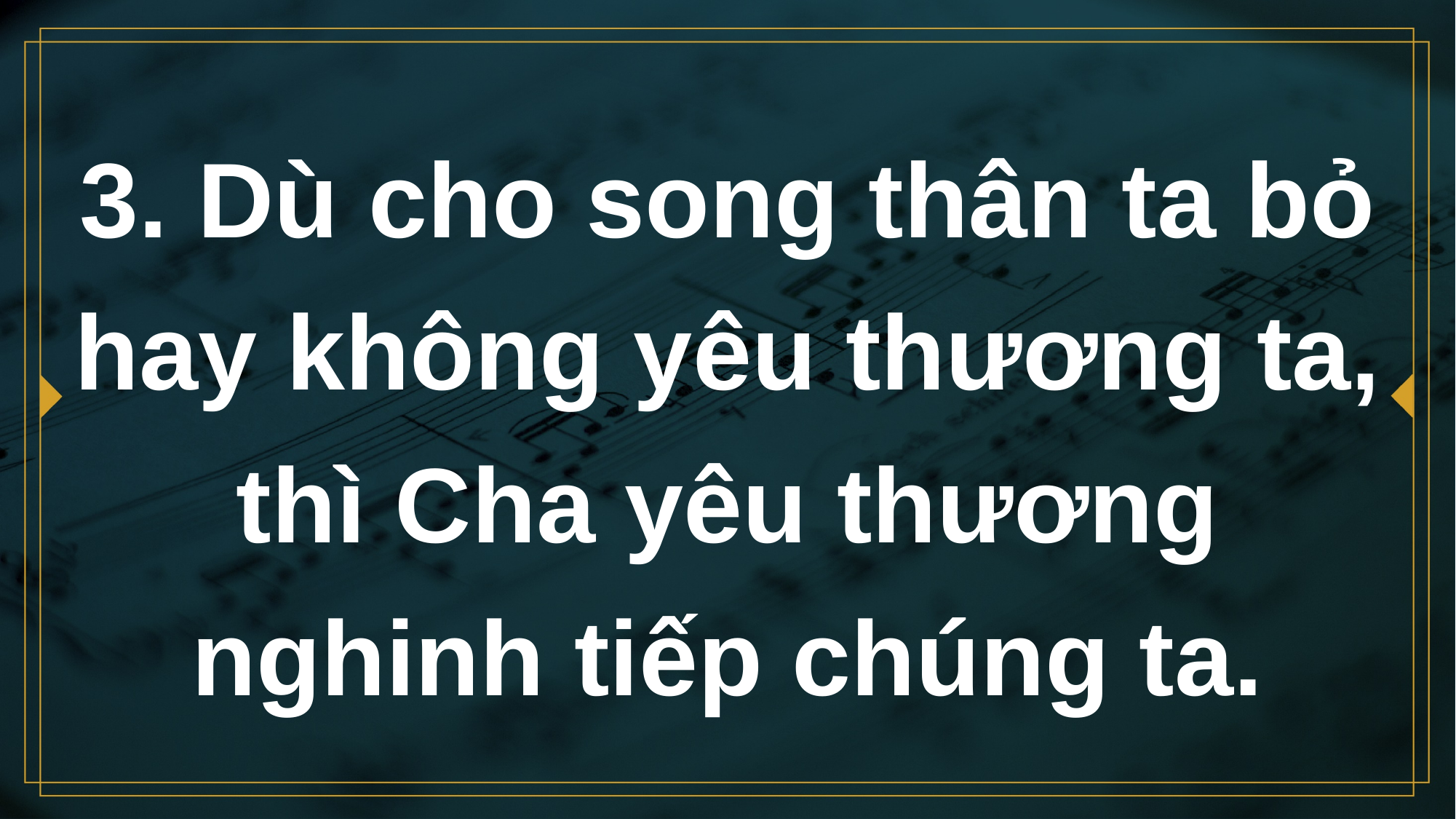

# 3. Dù cho song thân ta bỏ hay không yêu thương ta, thì Cha yêu thương nghinh tiếp chúng ta.